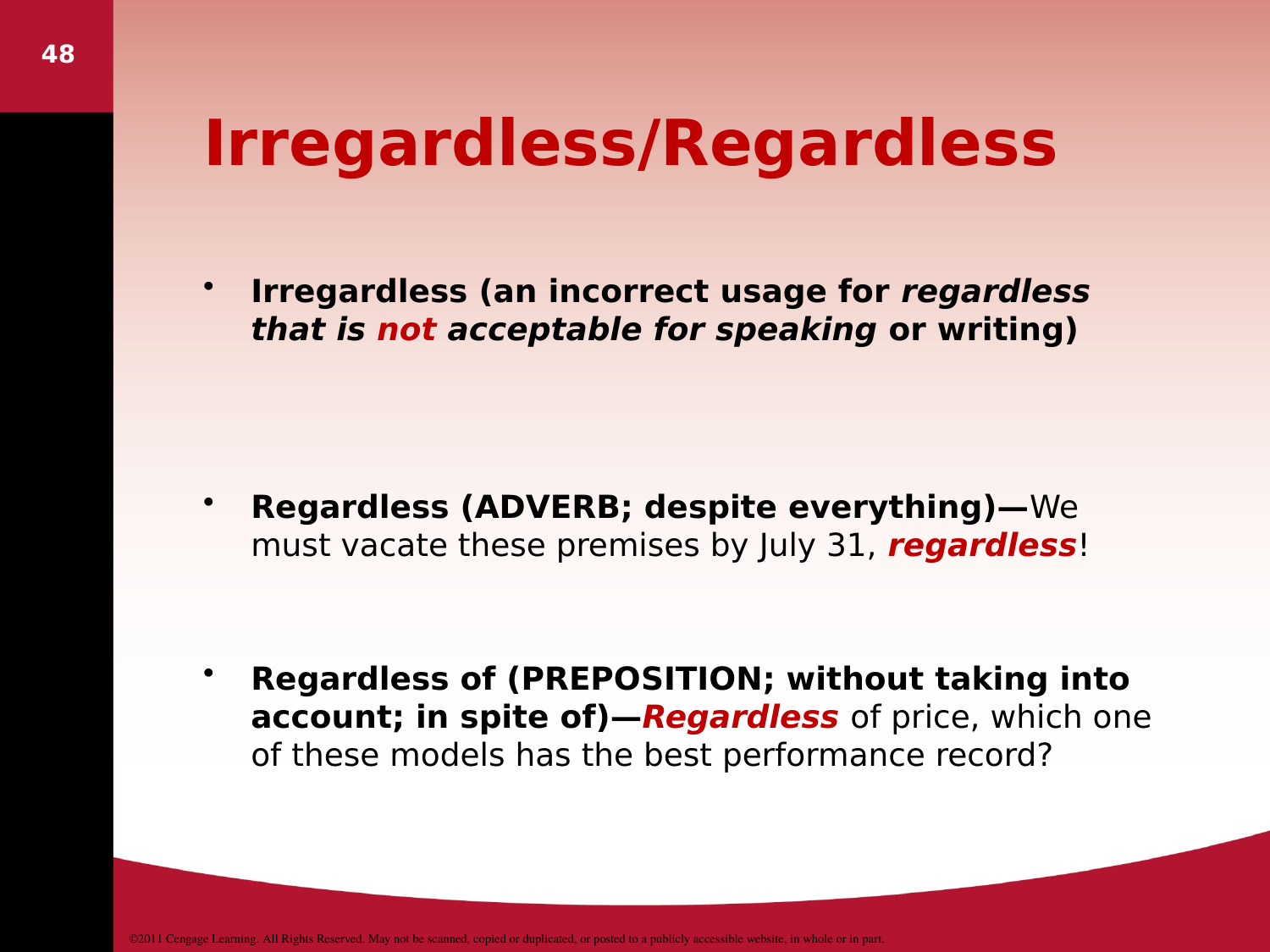

48
# Irregardless/Regardless
Irregardless (an incorrect usage for regardless that is not acceptable for speaking or writing)

Regardless (ADVERB; despite everything)—We must vacate these premises by July 31, regardless!

Regardless of (PREPOSITION; without taking into account; in spite of)—Regardless of price, which one of these models has the best performance record?